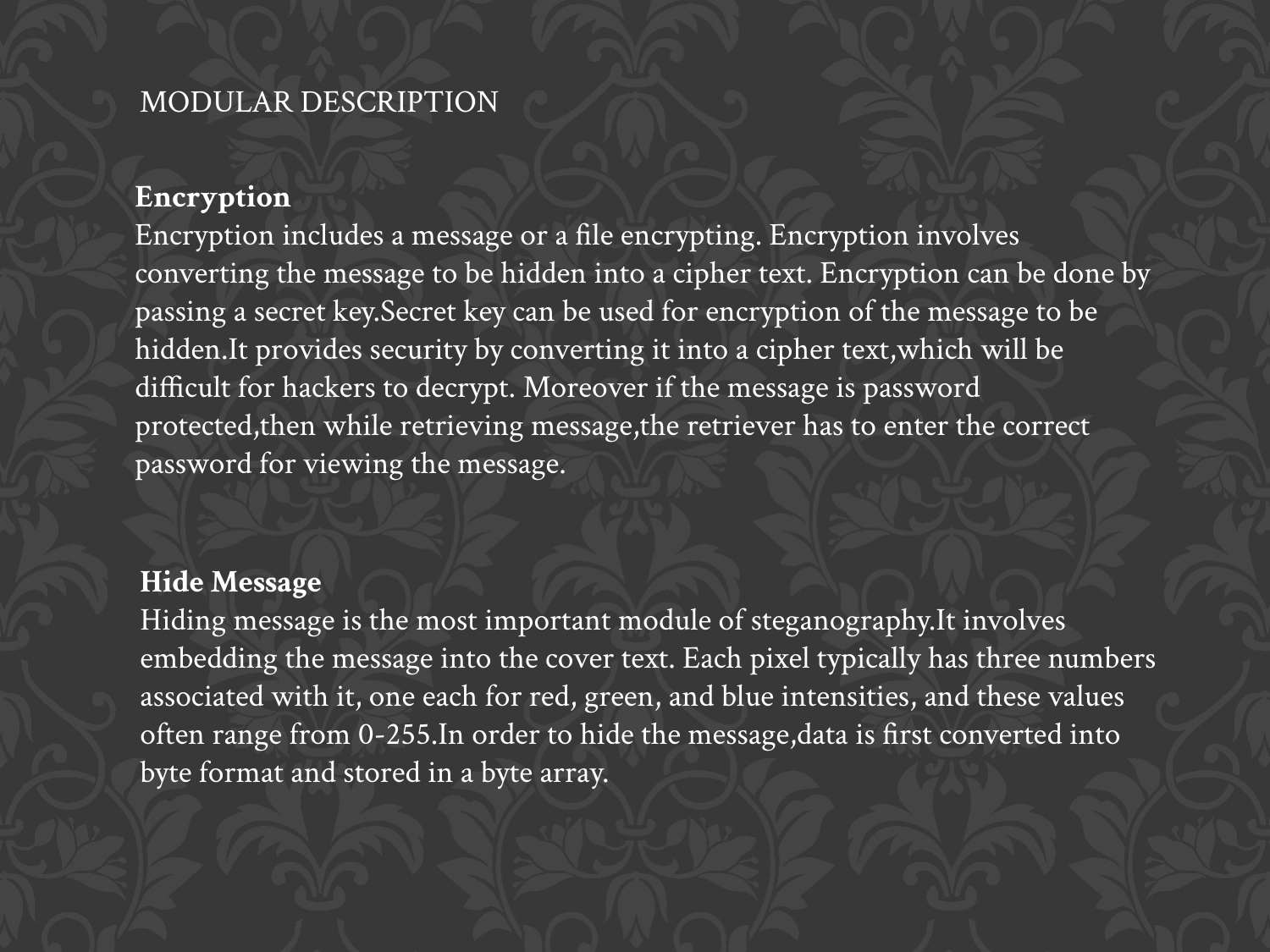

MODULAR DESCRIPTION
Encryption
Encryption includes a message or a file encrypting. Encryption involves converting the message to be hidden into a cipher text. Encryption can be done by passing a secret key.Secret key can be used for encryption of the message to be hidden.It provides security by converting it into a cipher text,which will be difficult for hackers to decrypt. Moreover if the message is password protected,then while retrieving message,the retriever has to enter the correct password for viewing the message.

Hide Message
Hiding message is the most important module of steganography.It involves embedding the message into the cover text. Each pixel typically has three numbers associated with it, one each for red, green, and blue intensities, and these values often range from 0-255.In order to hide the message,data is first converted into byte format and stored in a byte array.